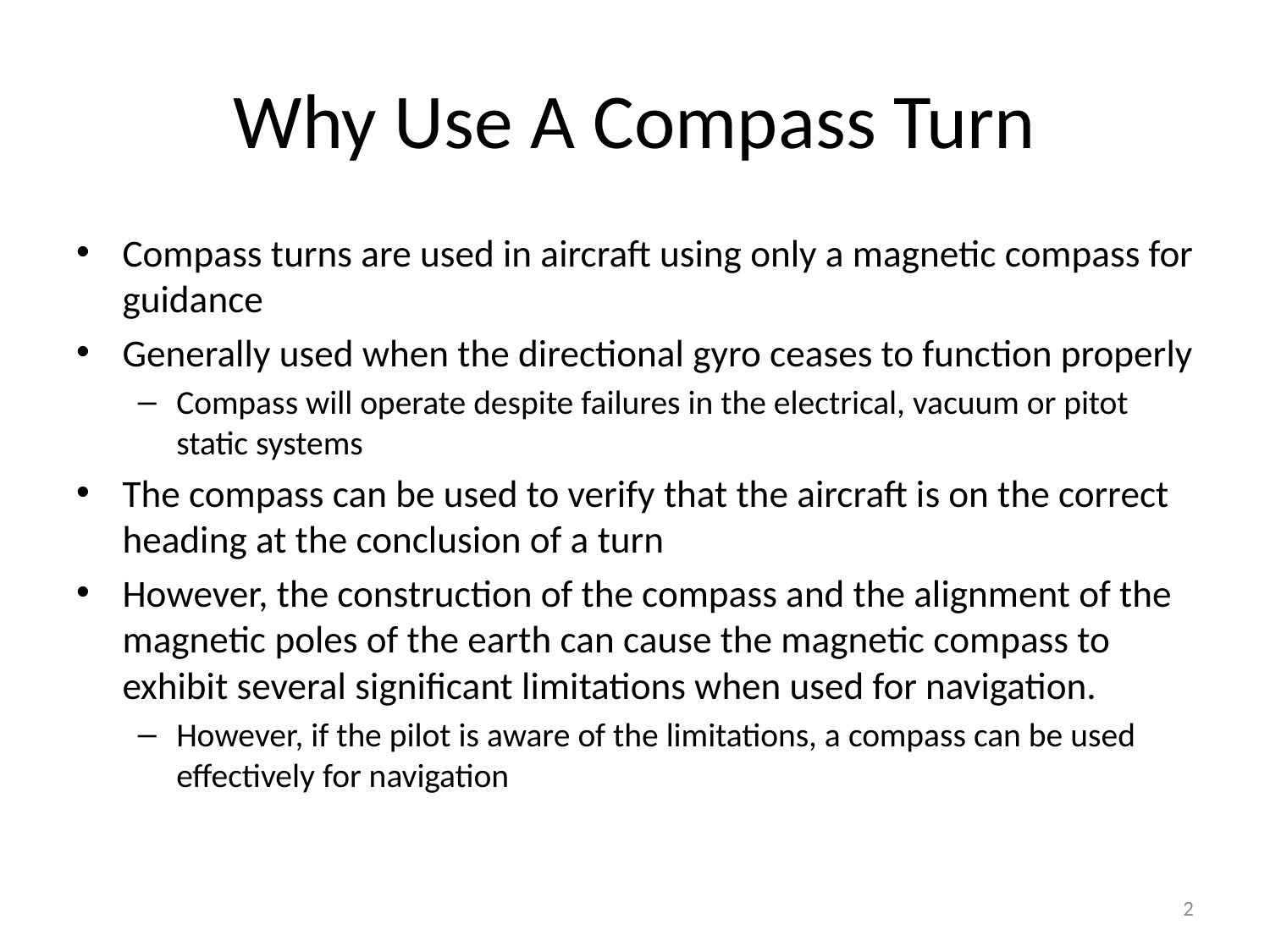

# Why Use A Compass Turn
Compass turns are used in aircraft using only a magnetic compass for guidance
Generally used when the directional gyro ceases to function properly
Compass will operate despite failures in the electrical, vacuum or pitot static systems
The compass can be used to verify that the aircraft is on the correct heading at the conclusion of a turn
However, the construction of the compass and the alignment of the magnetic poles of the earth can cause the magnetic compass to exhibit several significant limitations when used for navigation.
However, if the pilot is aware of the limitations, a compass can be used effectively for navigation
2